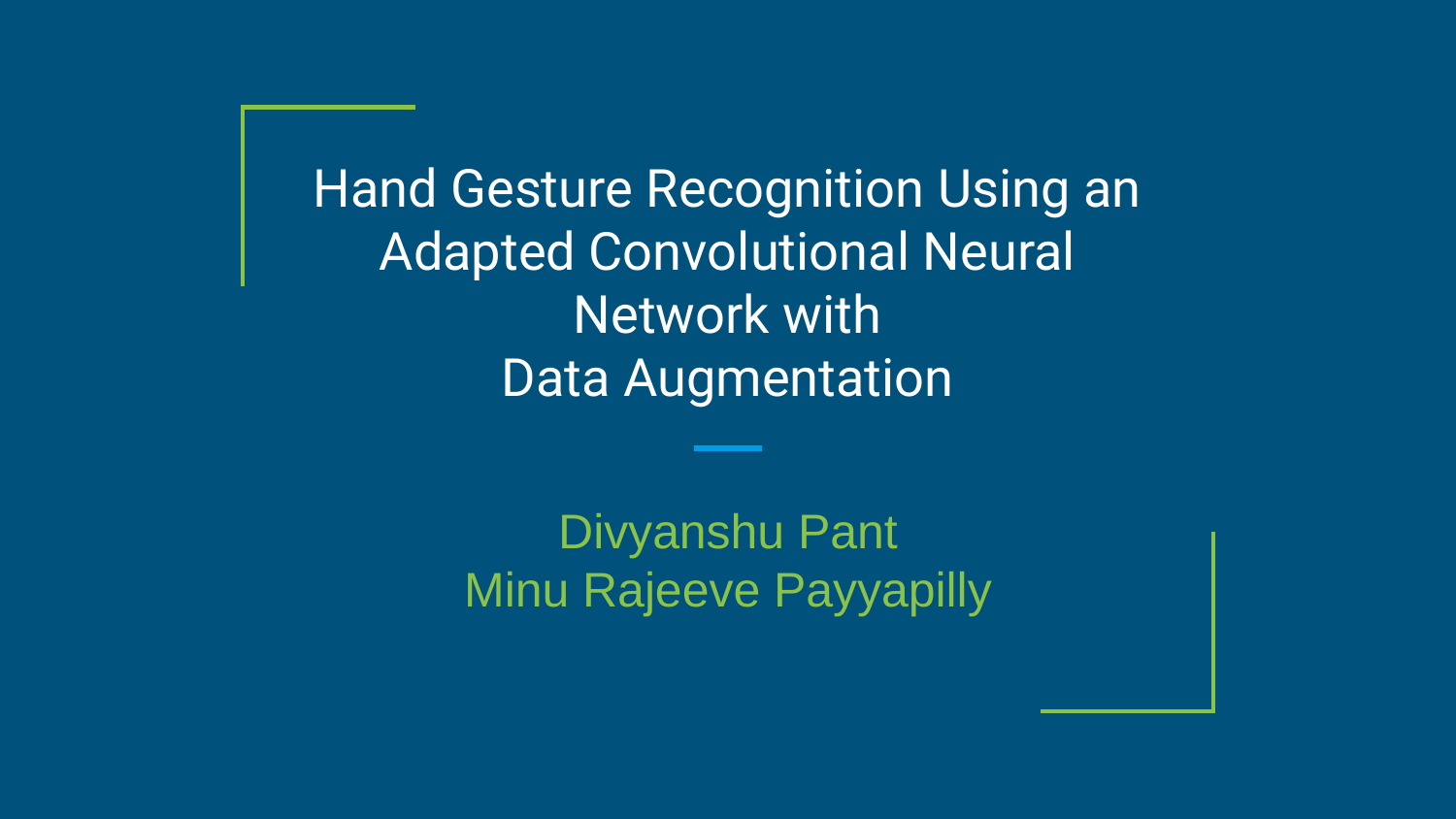

# Hand Gesture Recognition Using an Adapted Convolutional Neural Network with
Data Augmentation
Divyanshu Pant
Minu Rajeeve Payyapilly